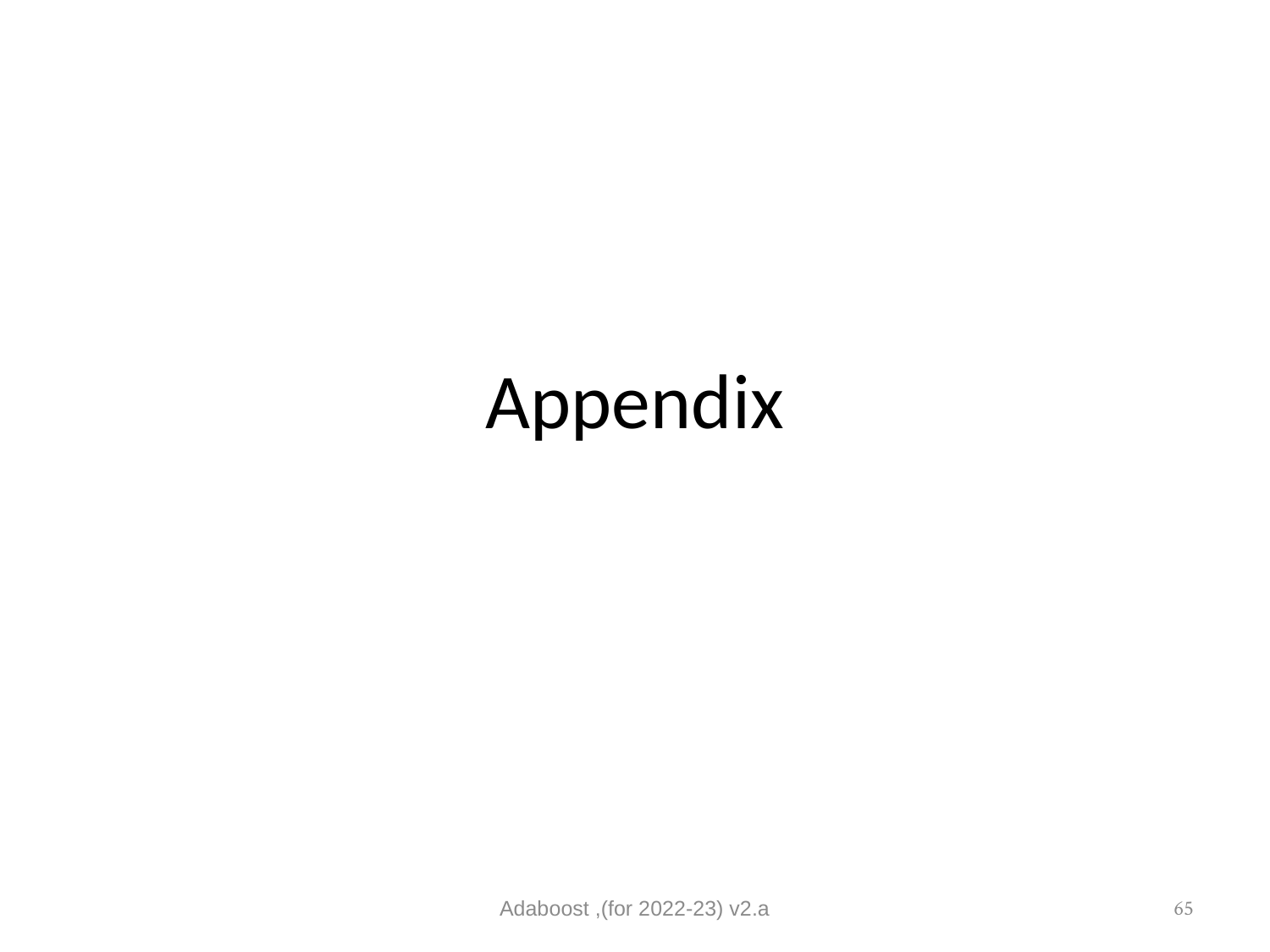

# Appendix

Adaboost ,(for 2022-23) v2.a
65